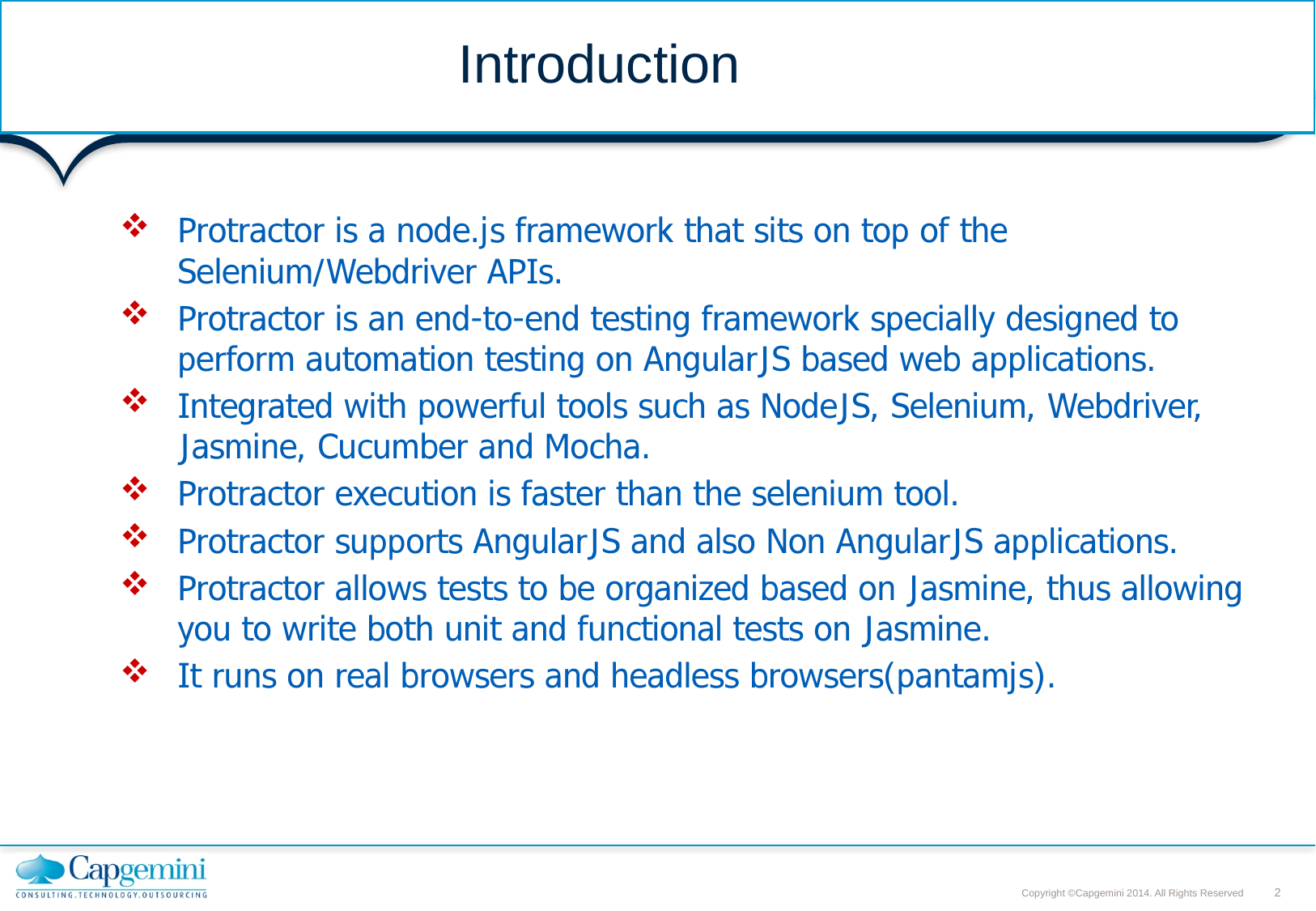

# Introduction
Protractor is a node.js framework that sits on top of the Selenium/Webdriver APIs.
Protractor is an end-to-end testing framework specially designed to perform automation testing on AngularJS based web applications.
Integrated with powerful tools such as NodeJS, Selenium, Webdriver, Jasmine, Cucumber and Mocha.
Protractor execution is faster than the selenium tool.
Protractor supports AngularJS and also Non AngularJS applications.
Protractor allows tests to be organized based on Jasmine, thus allowing you to write both unit and functional tests on Jasmine.
It runs on real browsers and headless browsers(pantamjs).